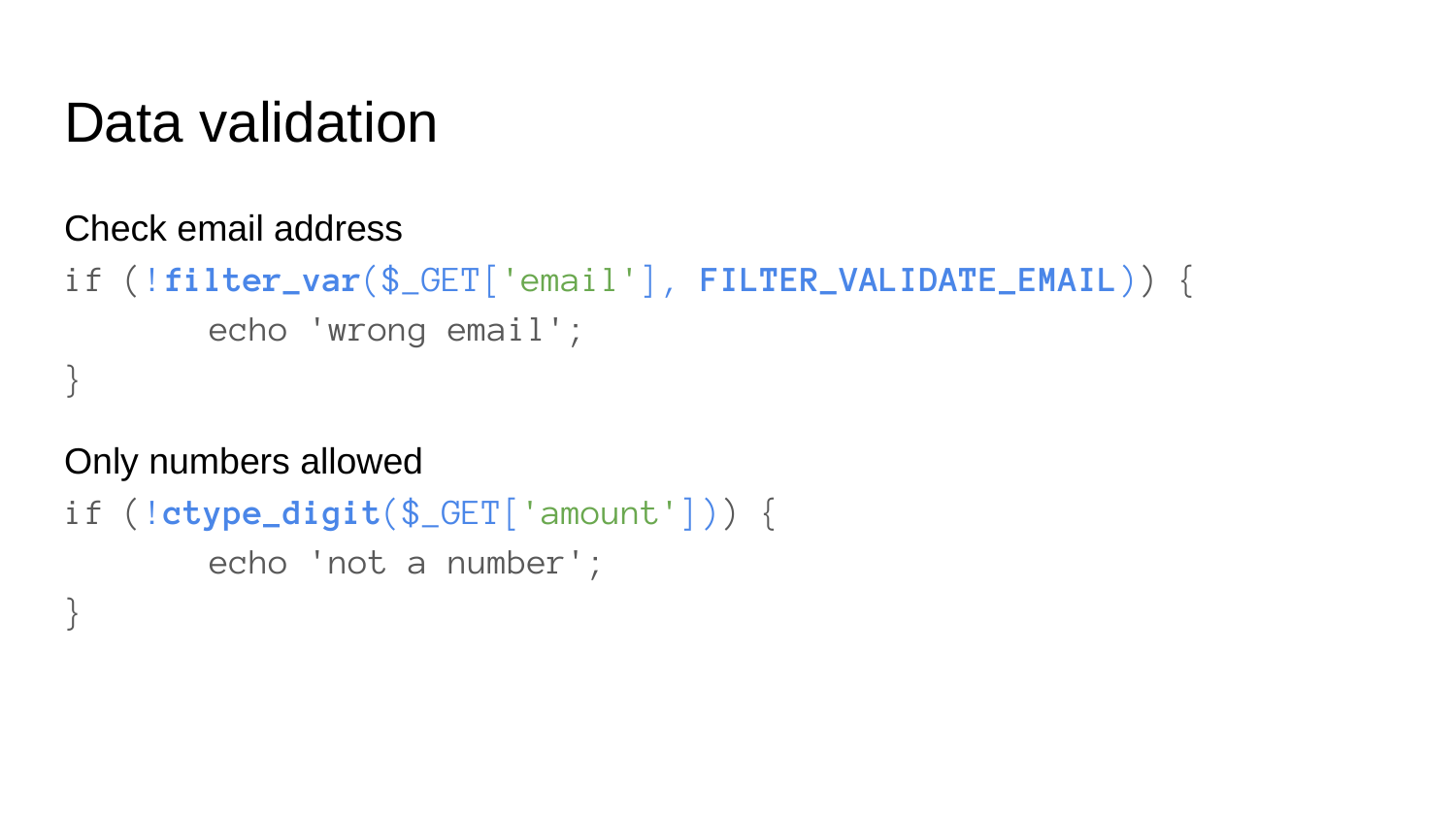

# Data validation
Check email address
if (!filter_var($_GET['email'], FILTER_VALIDATE_EMAIL)) {
	echo 'wrong email';
}
Only numbers allowed
if (!ctype_digit($_GET['amount'])) {
	echo 'not a number';
}